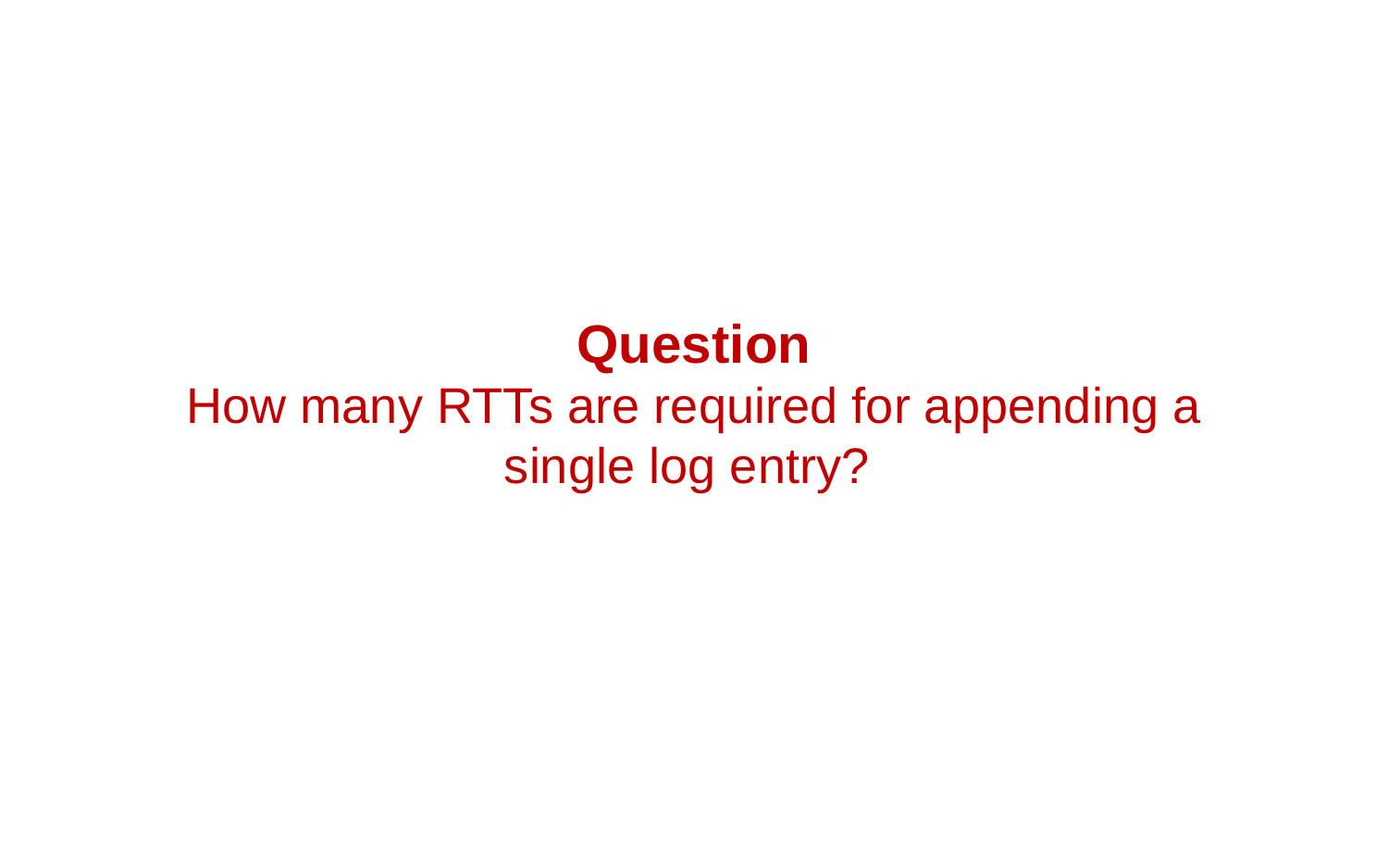

#
Question
How many RTTs are required for appending a single log entry?